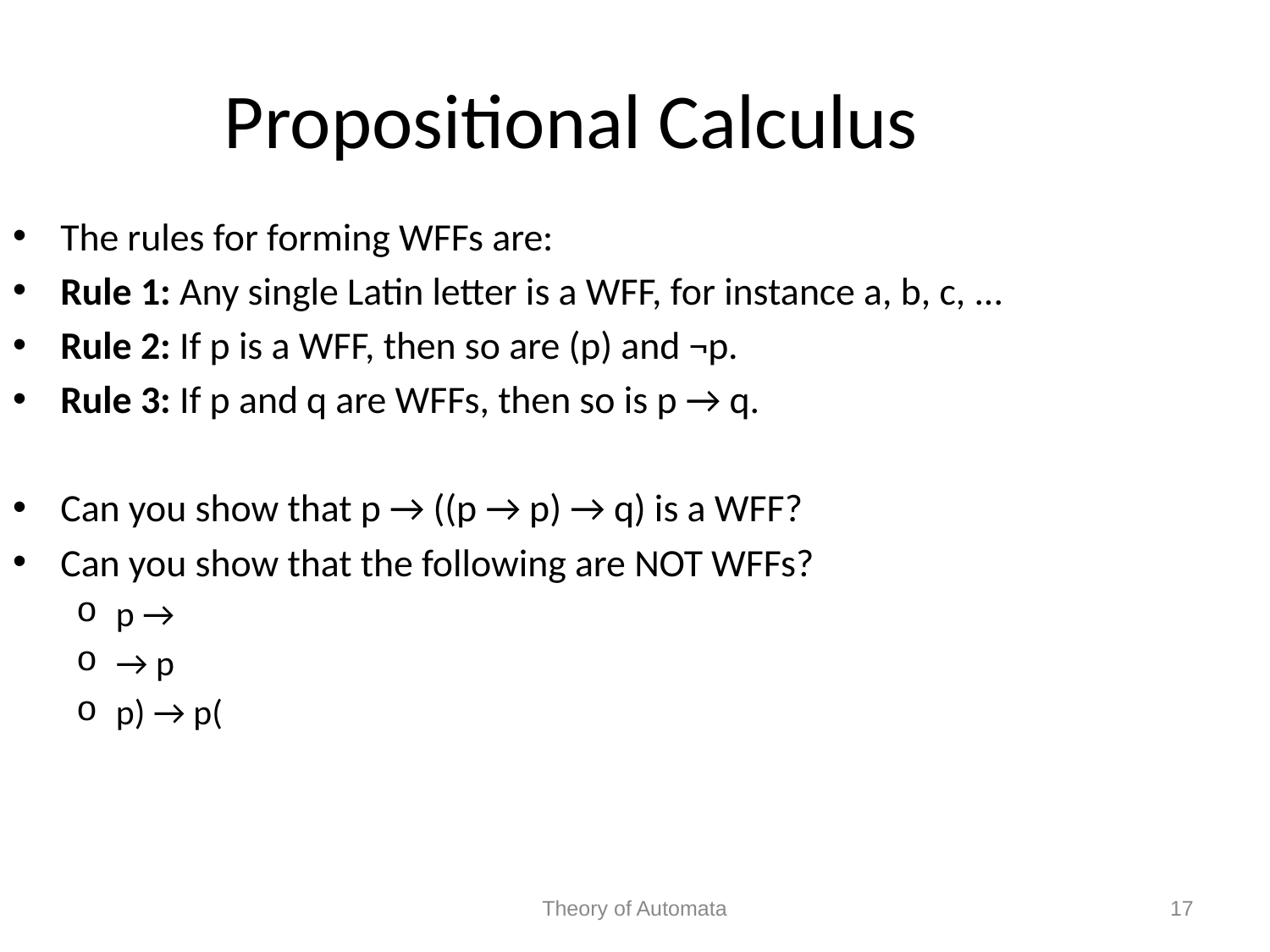

Propositional Calculus
The rules for forming WFFs are:
Rule 1: Any single Latin letter is a WFF, for instance a, b, c, ...
Rule 2: If p is a WFF, then so are (p) and ¬p.
Rule 3: If p and q are WFFs, then so is p → q.

Can you show that p → ((p → p) → q) is a WFF?
Can you show that the following are NOT WFFs?
p →
→ p
p) → p(
Theory of Automata
17